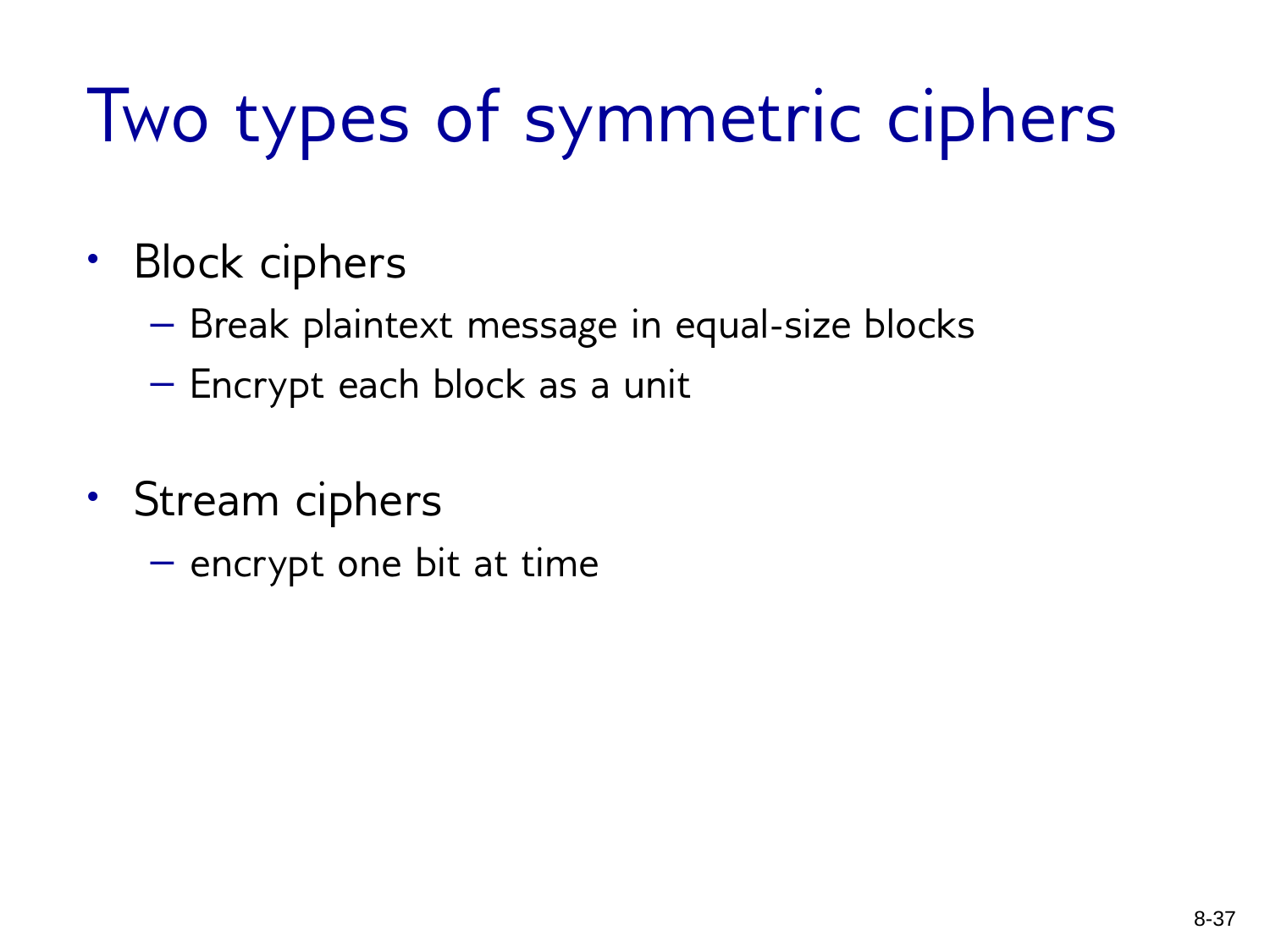

# Two types of symmetric ciphers
Block ciphers
Break plaintext message in equal-size blocks
Encrypt each block as a unit
Stream ciphers
encrypt one bit at time